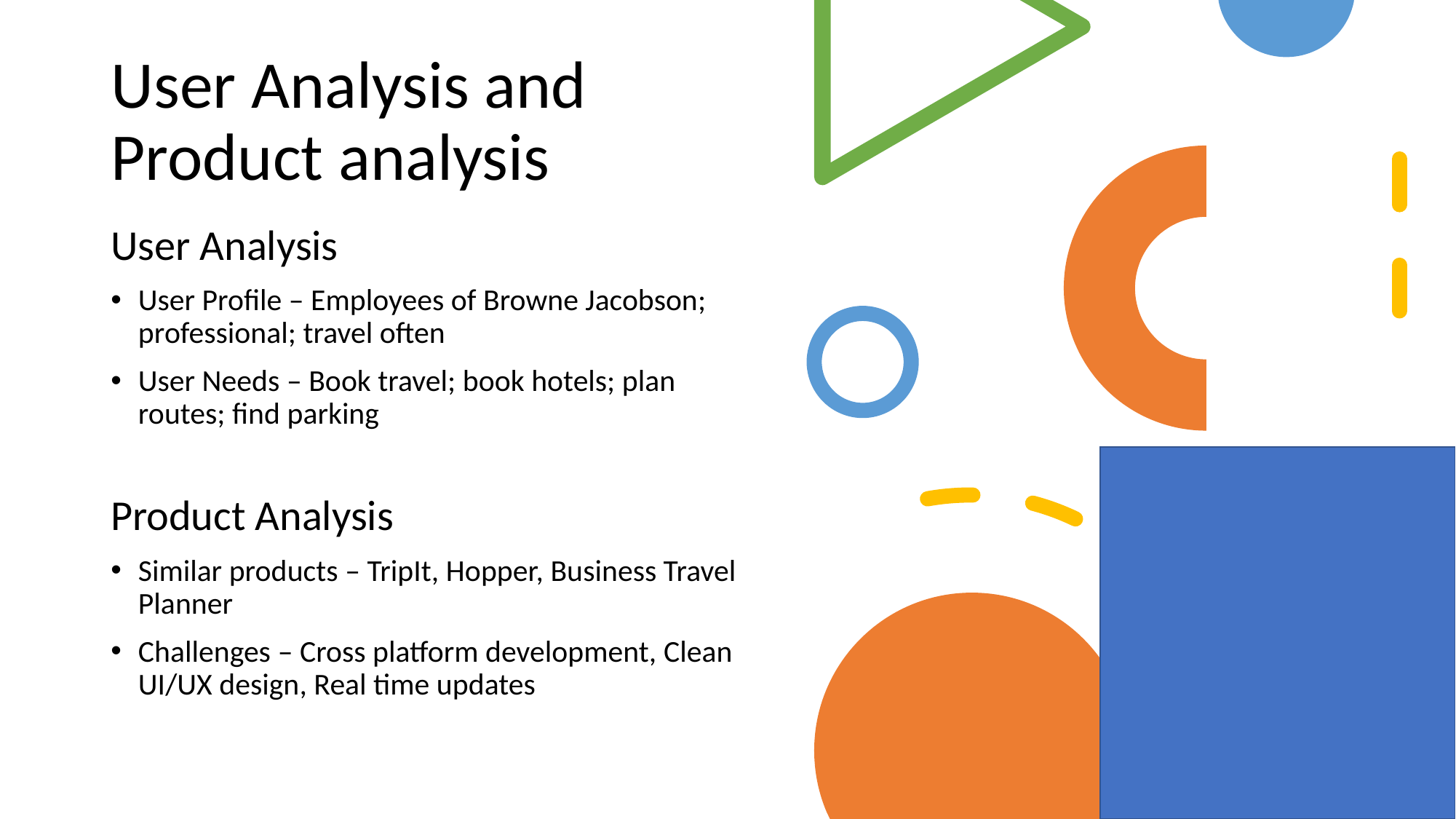

# User Analysis and Product analysis

User Analysis
User Profile – Employees of Browne Jacobson; professional; travel often
User Needs – Book travel; book hotels; plan routes; find parking

Product Analysis
Similar products – TripIt, Hopper, Business Travel Planner
Challenges – Cross platform development, Clean UI/UX design, Real time updates